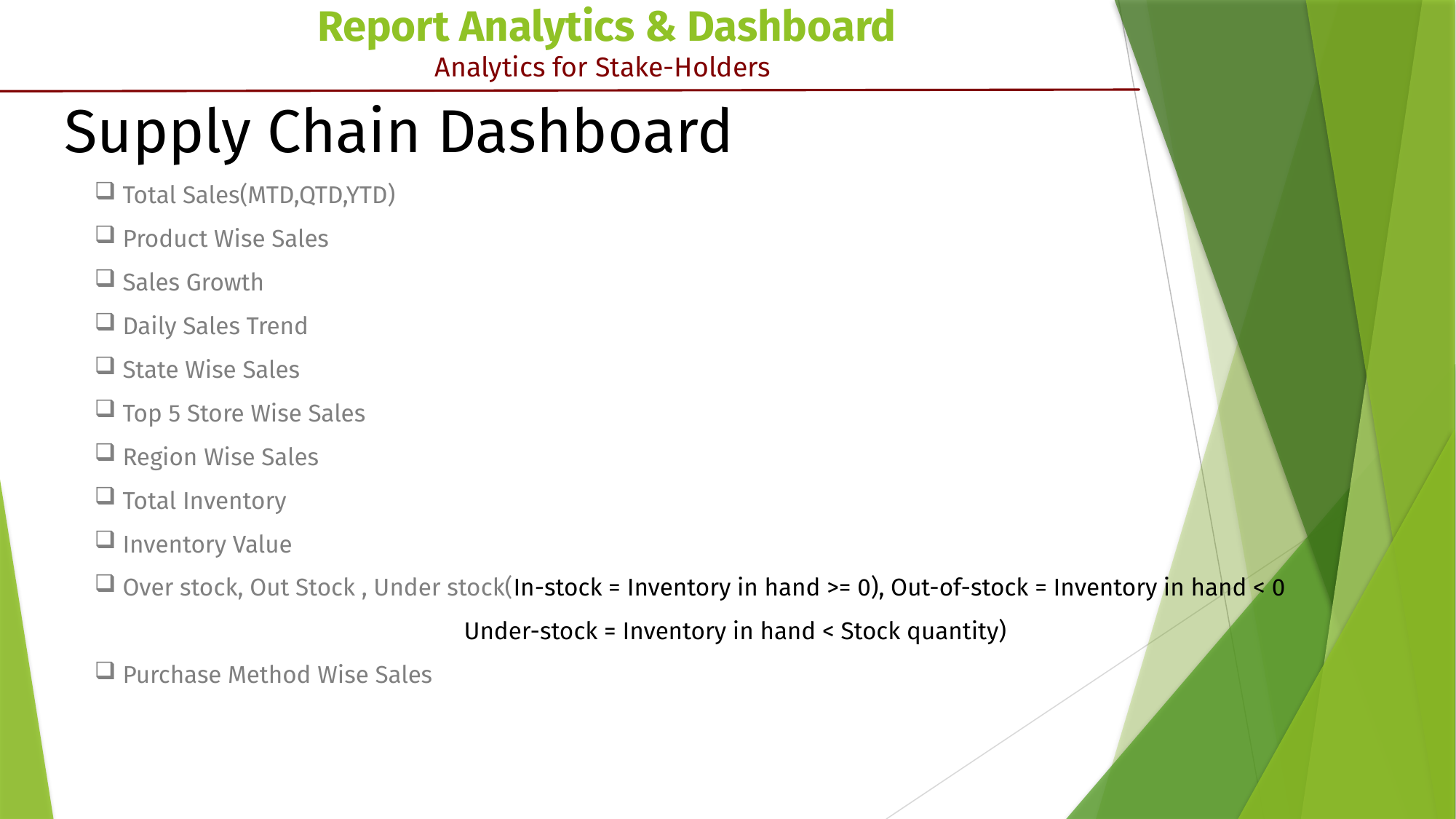

# Report Analytics & Dashboard Analytics for Stake-Holders
Supply Chain Dashboard
 Total Sales(MTD,QTD,YTD)
 Product Wise Sales
 Sales Growth
 Daily Sales Trend
 State Wise Sales
 Top 5 Store Wise Sales
 Region Wise Sales
 Total Inventory
 Inventory Value
 Over stock, Out Stock , Under stock(In-stock = Inventory in hand >= 0), Out-of-stock = Inventory in hand < 0
                                                          Under-stock = Inventory in hand < Stock quantity)
 Purchase Method Wise Sales